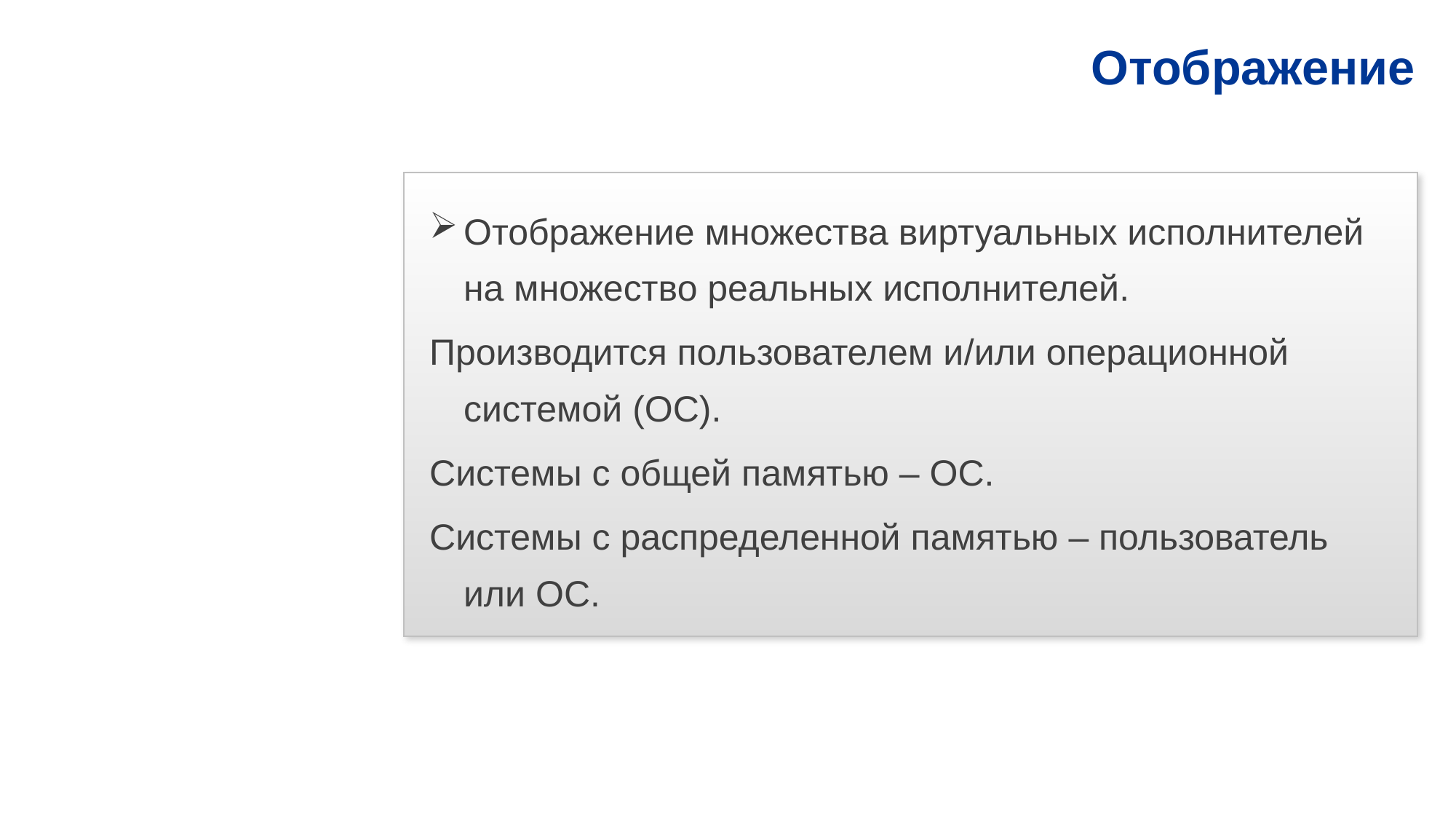

# Отображение
Отображение множества виртуальных исполнителей на множество реальных исполнителей.
Производится пользователем и/или операционной системой (ОС).
Системы с общей памятью – ОС.
Системы с распределенной памятью – пользователь или ОС.